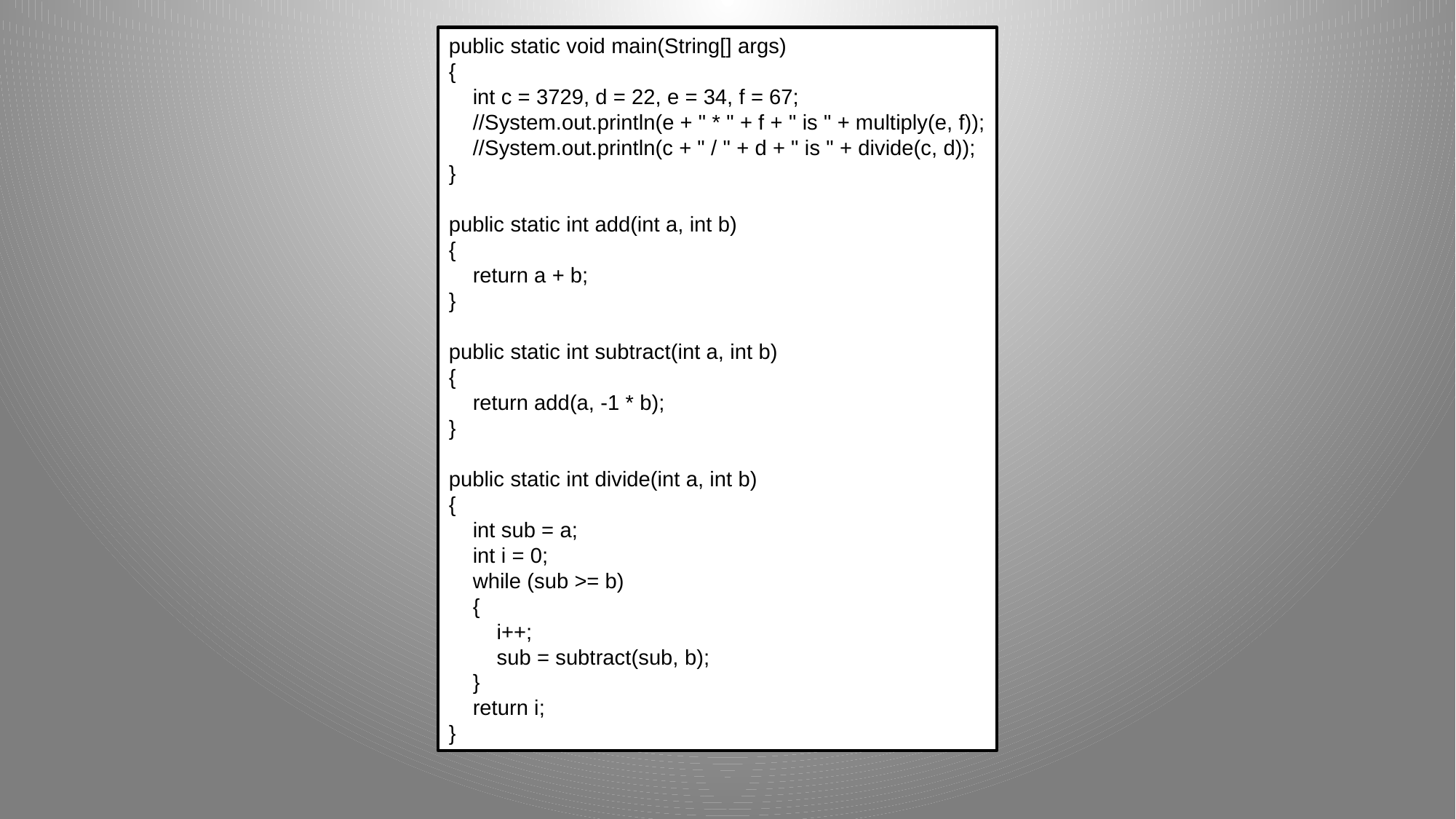

public static void main(String[] args)
{
    int c = 3729, d = 22, e = 34, f = 67;
    //System.out.println(e + " * " + f + " is " + multiply(e, f));
    //System.out.println(c + " / " + d + " is " + divide(c, d));
}

public static int add(int a, int b)
{
    return a + b;
}

public static int subtract(int a, int b)
{
    return add(a, -1 * b);
}

public static int divide(int a, int b)
{
    int sub = a;
    int i = 0;
    while (sub >= b)
    {
        i++;
        sub = subtract(sub, b);
    }
    return i;
}